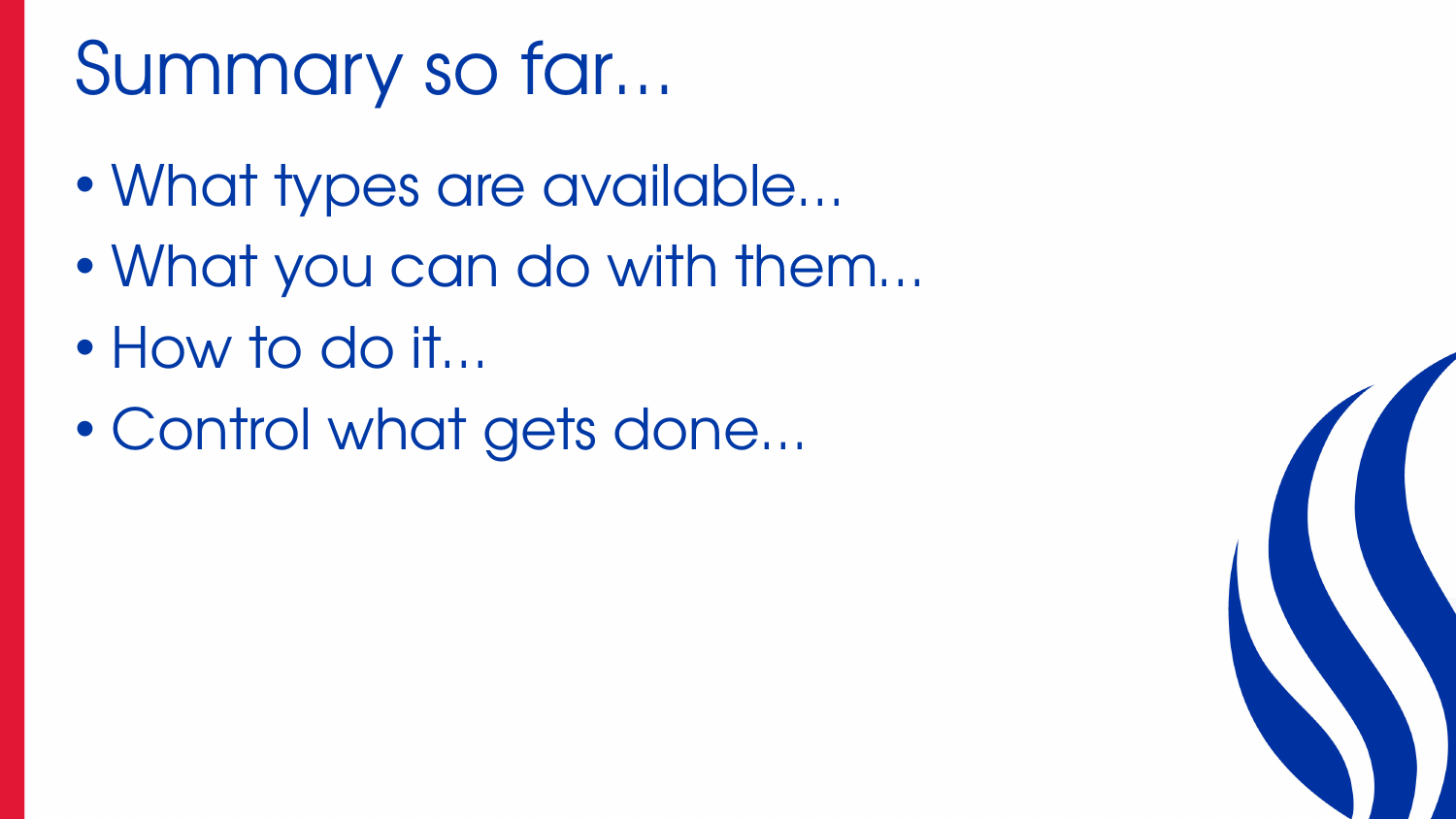

# Summary so far…
What types are available…
What you can do with them…
How to do it…
Control what gets done…